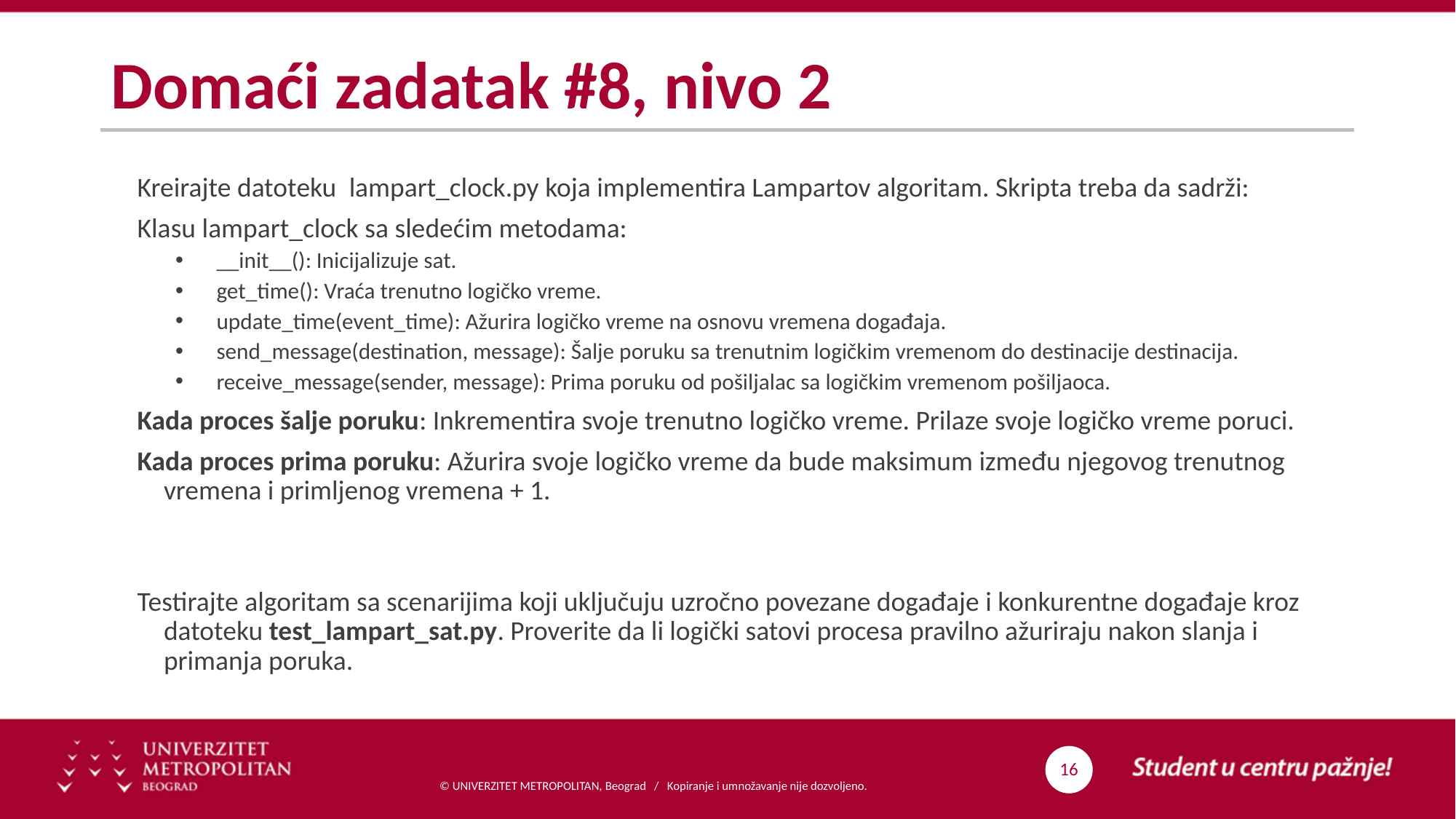

# Domaći zadatak #8, nivo 2
Kreirajte datoteku  lampart_clock.py koja implementira Lampartov algoritam. Skripta treba da sadrži:
Klasu lampart_clock sa sledećim metodama:
__init__(): Inicijalizuje sat.
get_time(): Vraća trenutno logičko vreme.
update_time(event_time): Ažurira logičko vreme na osnovu vremena događaja.
send_message(destination, message): Šalje poruku sa trenutnim logičkim vremenom do destinacije destinacija.
receive_message(sender, message): Prima poruku od pošiljalac sa logičkim vremenom pošiljaoca.
Kada proces šalje poruku: Inkrementira svoje trenutno logičko vreme. Prilaze svoje logičko vreme poruci.
Kada proces prima poruku: Ažurira svoje logičko vreme da bude maksimum između njegovog trenutnog vremena i primljenog vremena + 1.

Testirajte algoritam sa scenarijima koji uključuju uzročno povezane događaje i konkurentne događaje kroz datoteku test_lampart_sat.py. Proverite da li logički satovi procesa pravilno ažuriraju nakon slanja i primanja poruka.